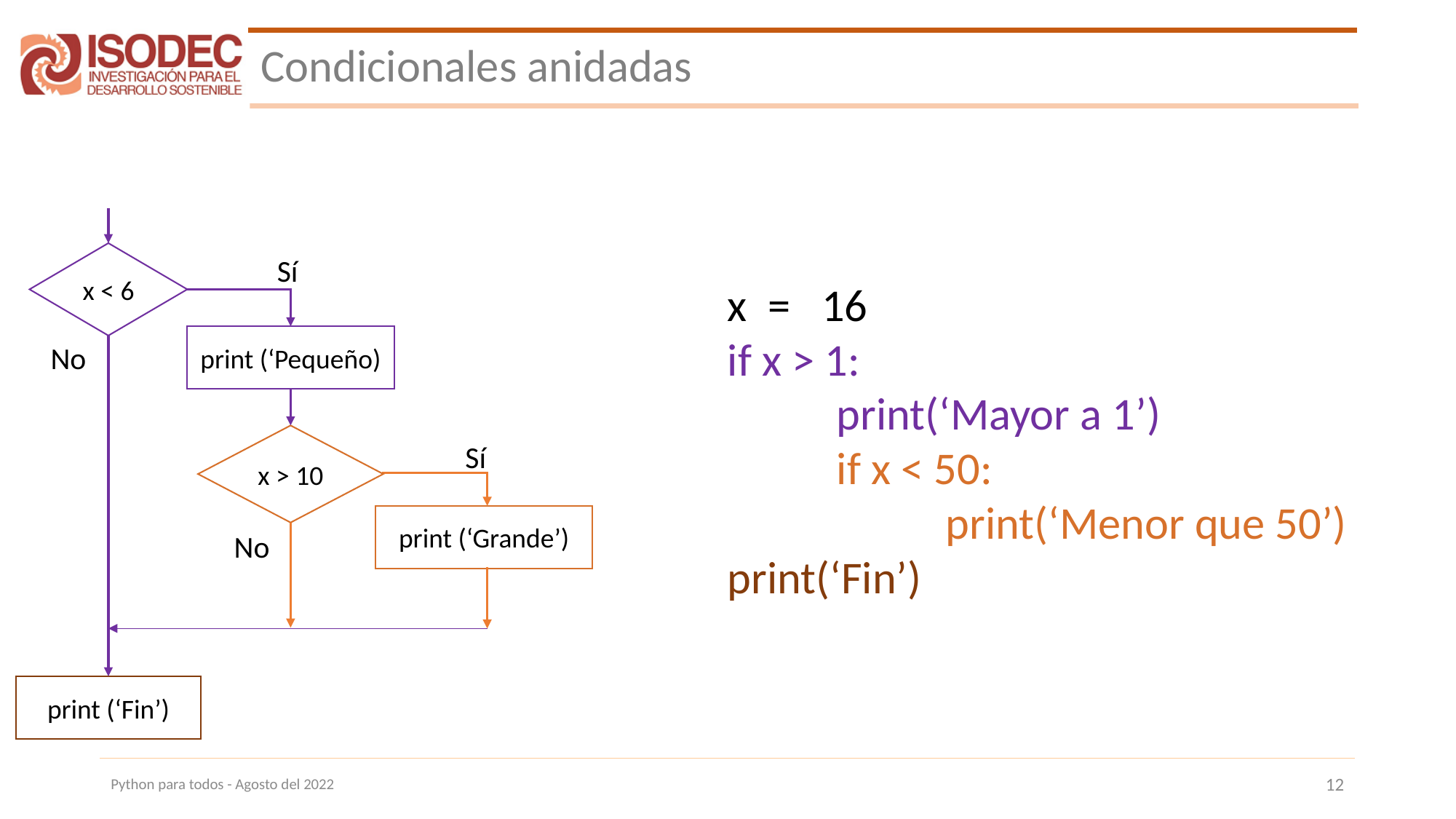

# Condicionales anidadas
x < 6
Sí
x  =   16
if x > 1:
	print(‘Mayor a 1’)
	if x < 50:
		print(‘Menor que 50’)
print(‘Fin’)
print (‘Pequeño)
No
x > 10
Sí
print (‘Grande’)
No
print (‘Fin’)
Python para todos - Agosto del 2022
12